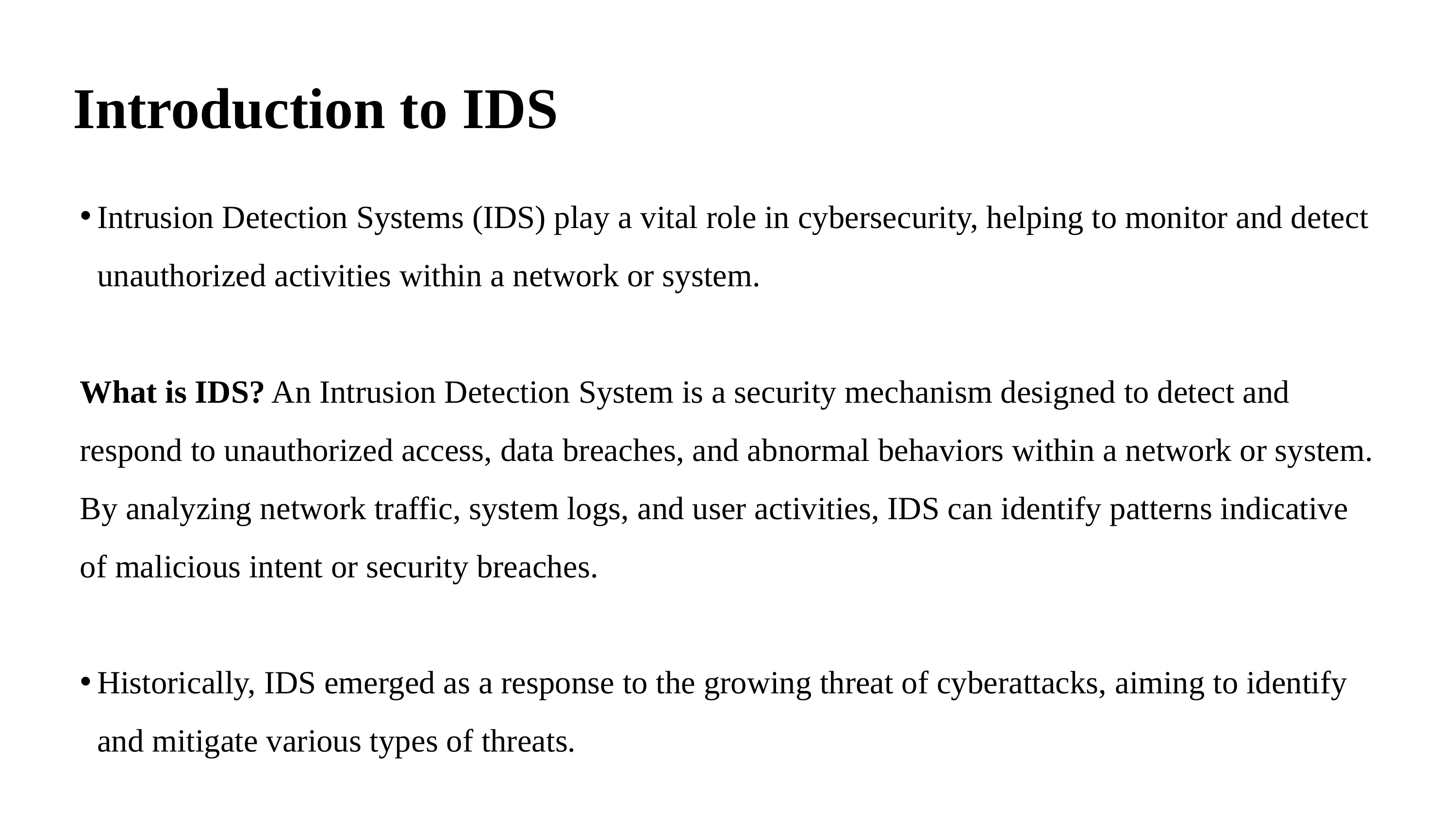

# Introduction to IDS
Intrusion Detection Systems (IDS) play a vital role in cybersecurity, helping to monitor and detect unauthorized activities within a network or system.

What is IDS? An Intrusion Detection System is a security mechanism designed to detect and respond to unauthorized access, data breaches, and abnormal behaviors within a network or system. By analyzing network traffic, system logs, and user activities, IDS can identify patterns indicative of malicious intent or security breaches.

Historically, IDS emerged as a response to the growing threat of cyberattacks, aiming to identify and mitigate various types of threats.